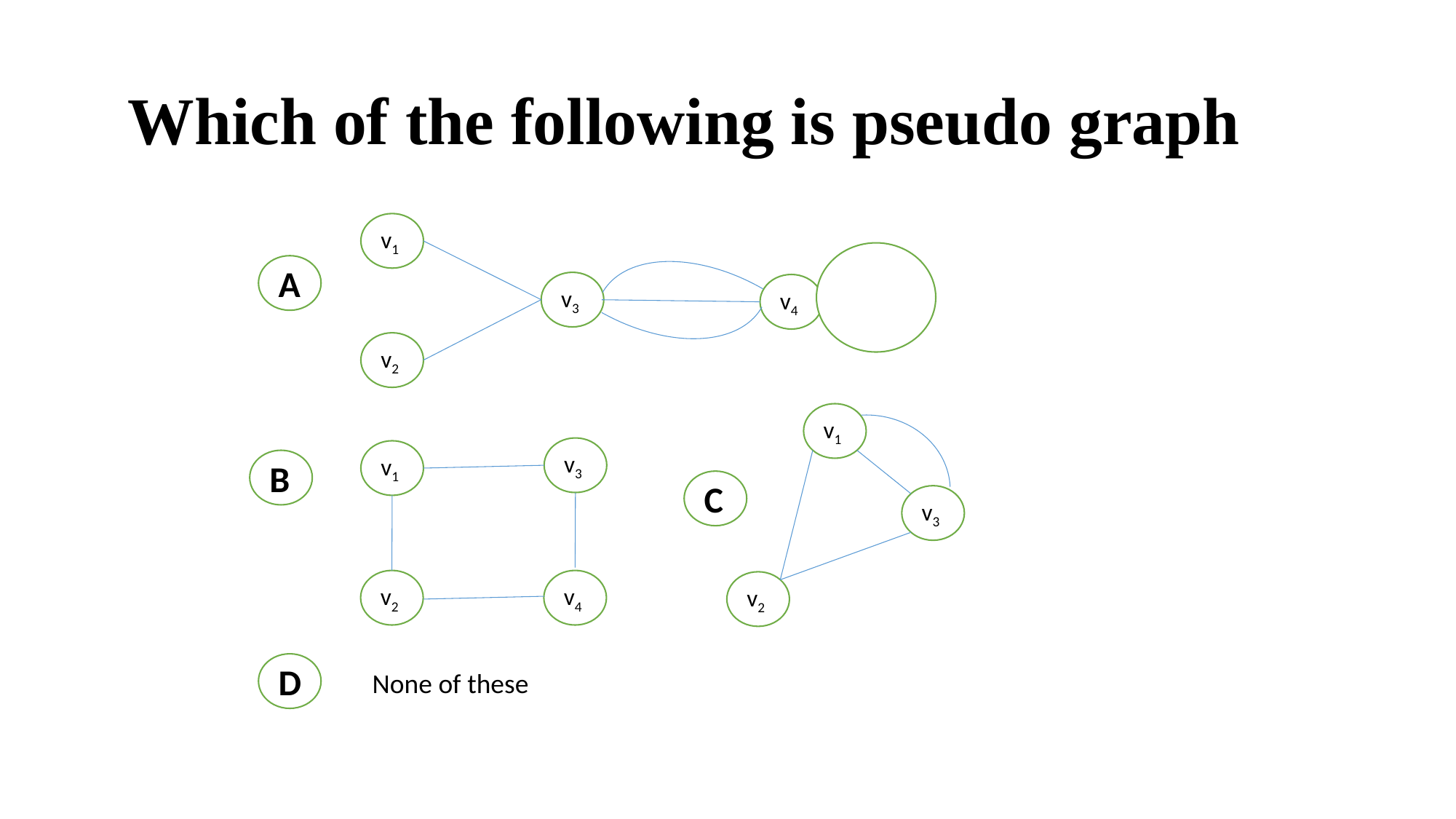

# Which of the following is pseudo graph

v1

A
v3
v4
v2
v1

v3
v1
B
C
v3
v2
v4
v2
D
None of these